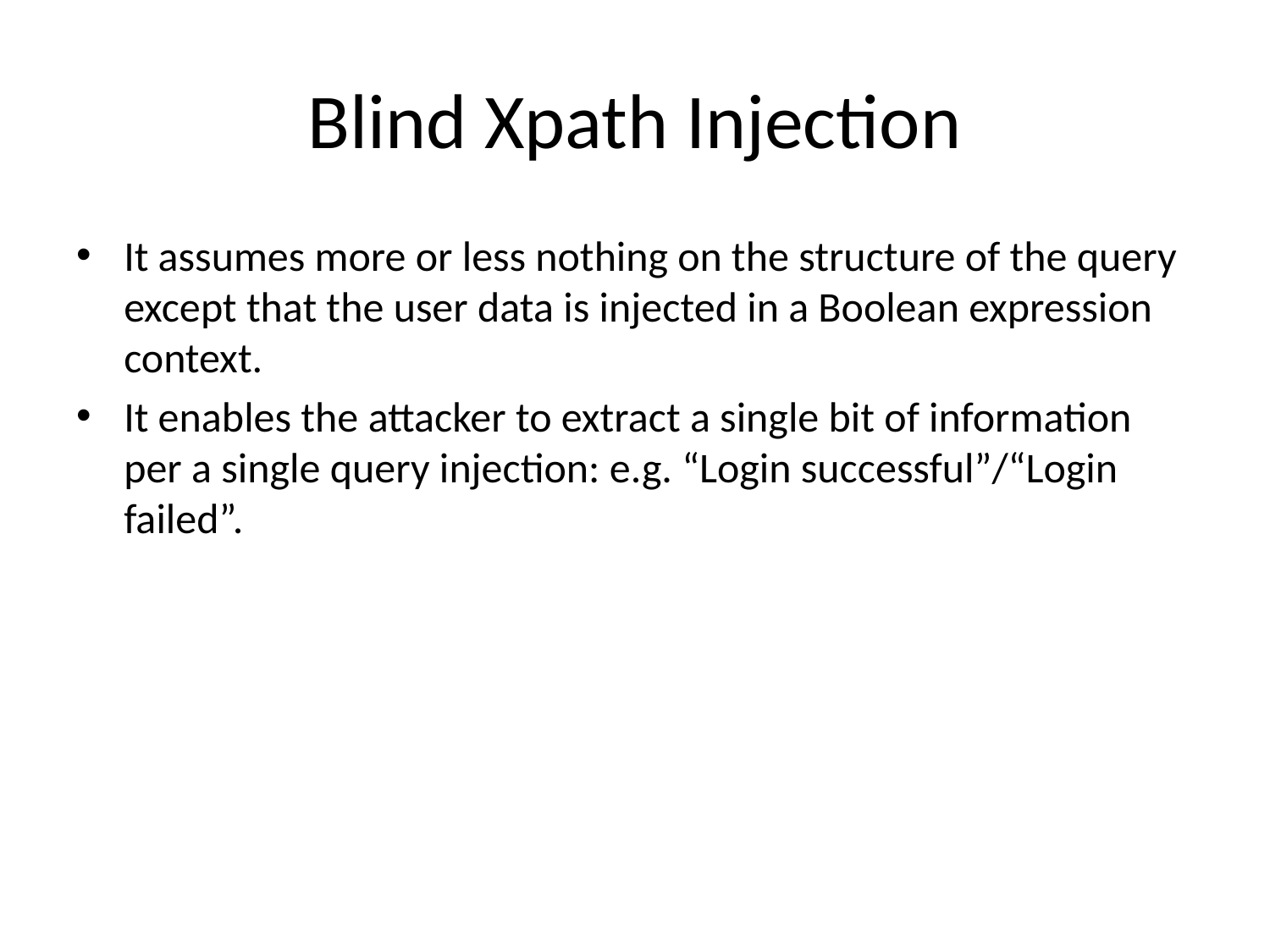

# Blind Xpath Injection
It assumes more or less nothing on the structure of the query except that the user data is injected in a Boolean expression context.
It enables the attacker to extract a single bit of information per a single query injection: e.g. “Login successful”/“Login failed”.